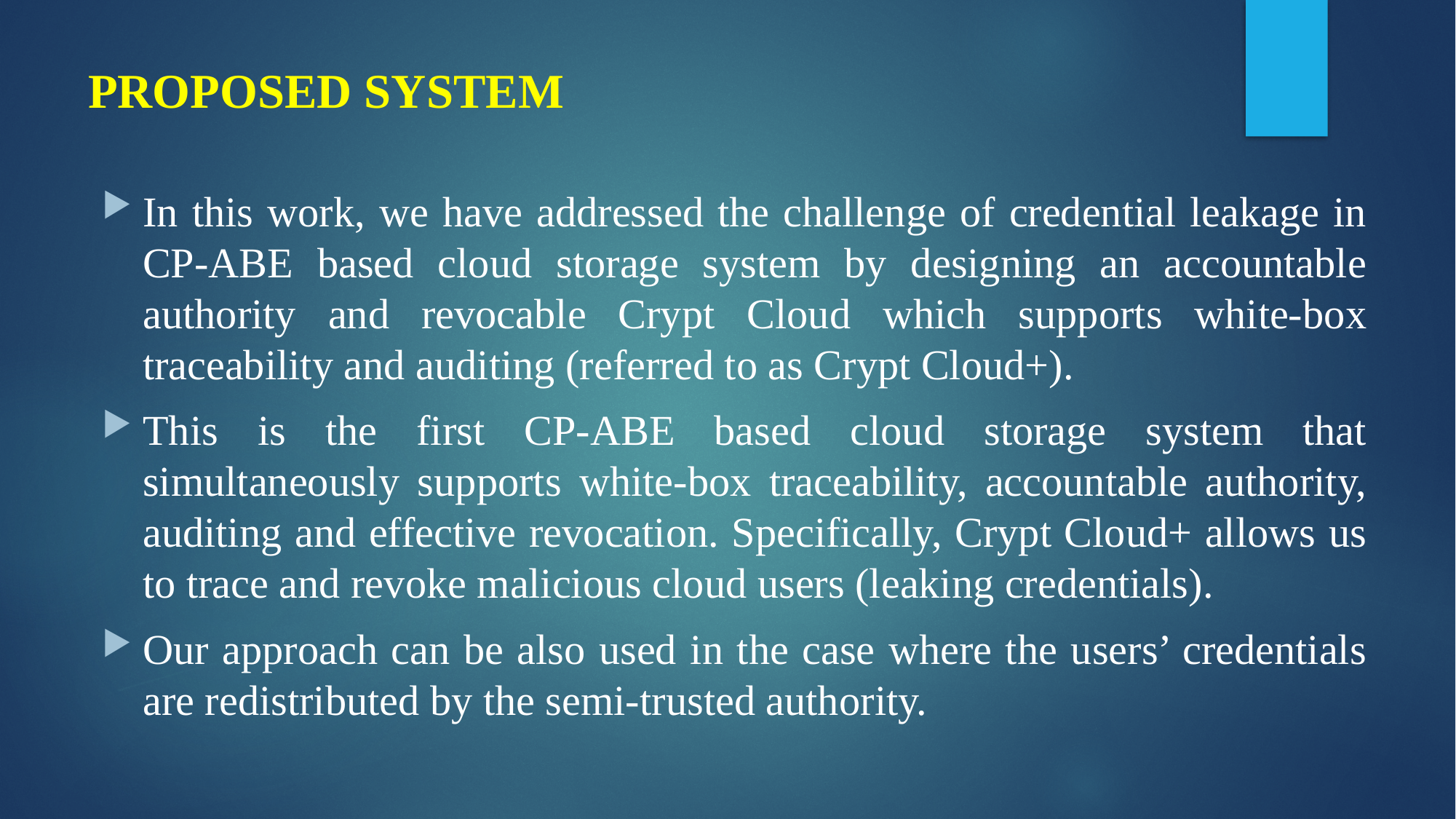

# PROPOSED SYSTEM
In this work, we have addressed the challenge of credential leakage in CP-ABE based cloud storage system by designing an accountable authority and revocable Crypt Cloud which supports white-box traceability and auditing (referred to as Crypt Cloud+).
This is the first CP-ABE based cloud storage system that simultaneously supports white-box traceability, accountable authority, auditing and effective revocation. Specifically, Crypt Cloud+ allows us to trace and revoke malicious cloud users (leaking credentials).
Our approach can be also used in the case where the users’ credentials are redistributed by the semi-trusted authority.